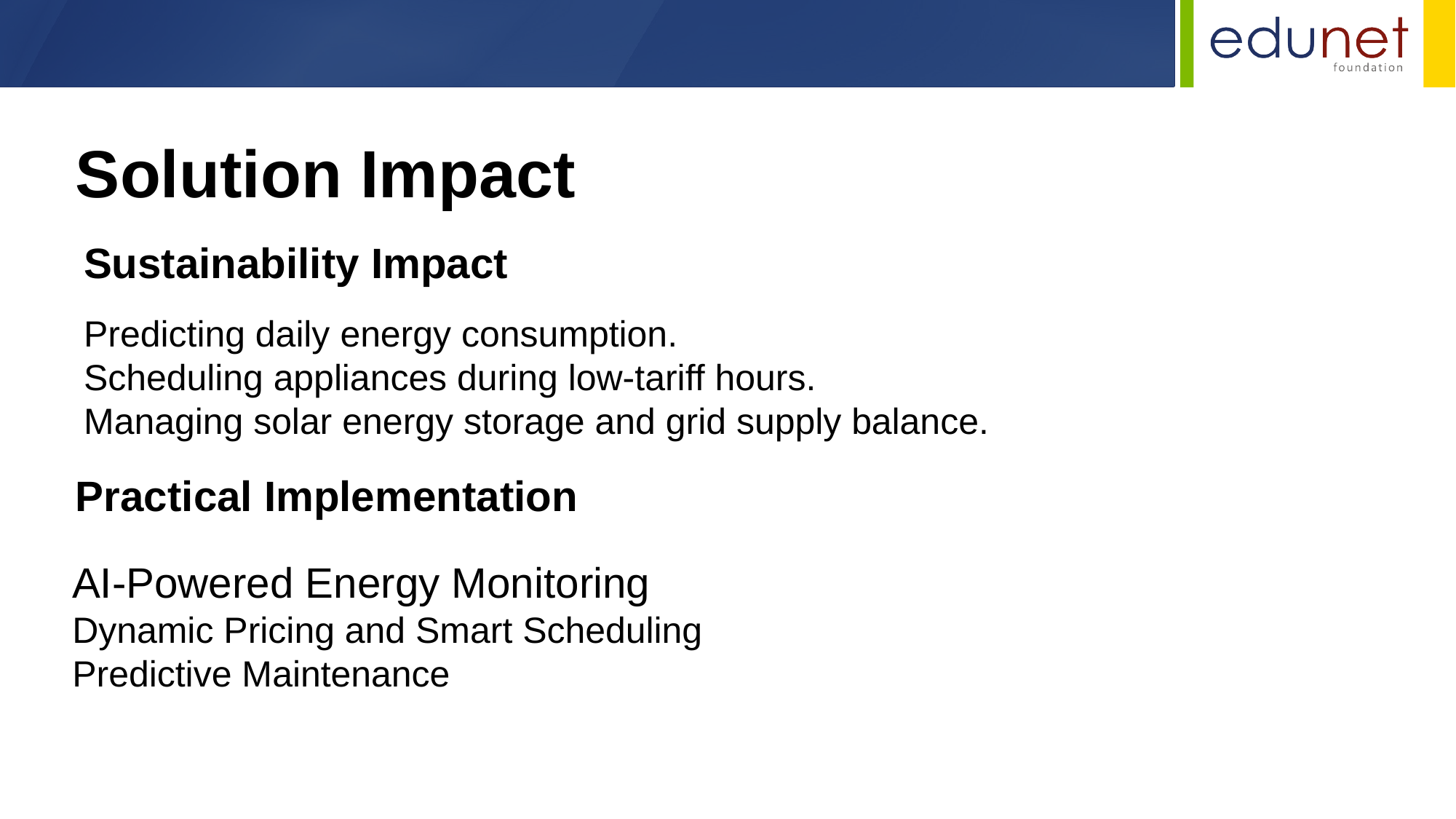

Solution Impact​
Sustainability Impact
Predicting daily energy consumption.
Scheduling appliances during low-tariff hours.
Managing solar energy storage and grid supply balance.

Practical Implementation
AI-Powered Energy Monitoring
Dynamic Pricing and Smart Scheduling
Predictive Maintenance